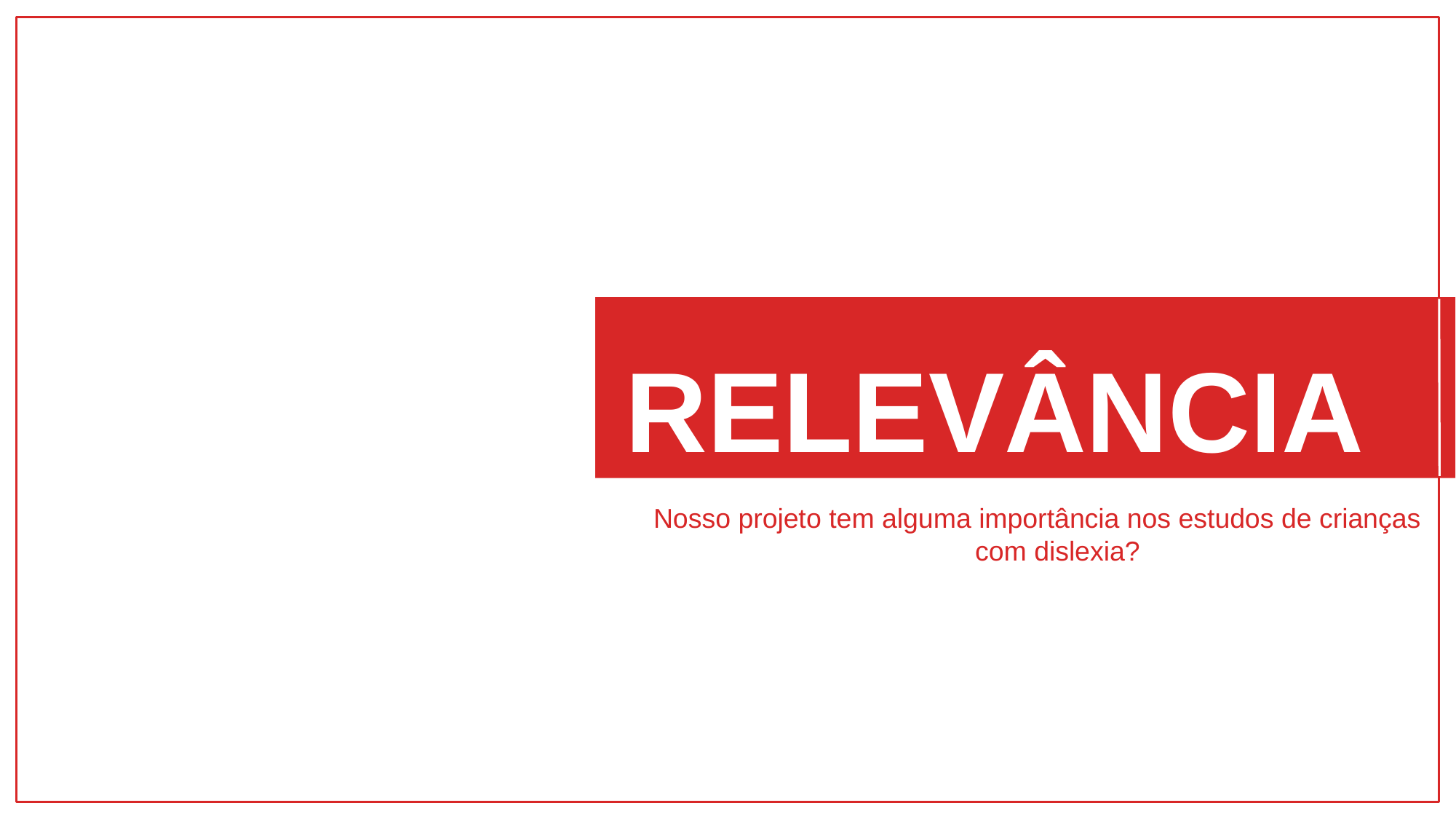

RELEVÂNCIA
Nosso projeto tem alguma importância nos estudos de crianças com dislexia?